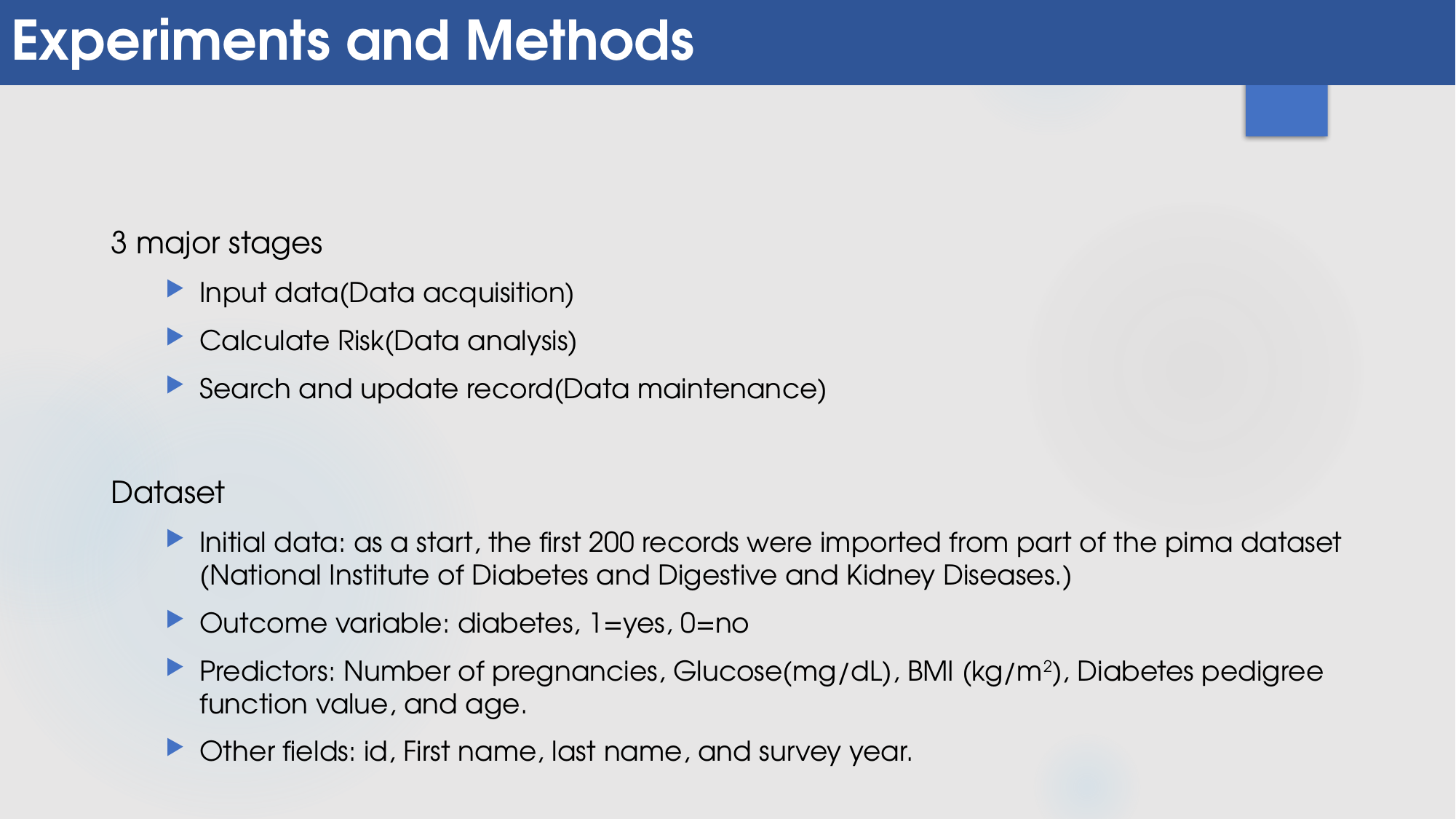

Experiments and Methods
3 major stages
Input data(Data acquisition)
Calculate Risk(Data analysis)
Search and update record(Data maintenance)

Dataset
Initial data: as a start, the first 200 records were imported from part of the pima dataset (National Institute of Diabetes and Digestive and Kidney Diseases.)
Outcome variable: diabetes, 1=yes, 0=no
Predictors: Number of pregnancies, Glucose(mg/dL), BMI (kg/m2), Diabetes pedigree function value, and age.
Other fields: id, First name, last name, and survey year.